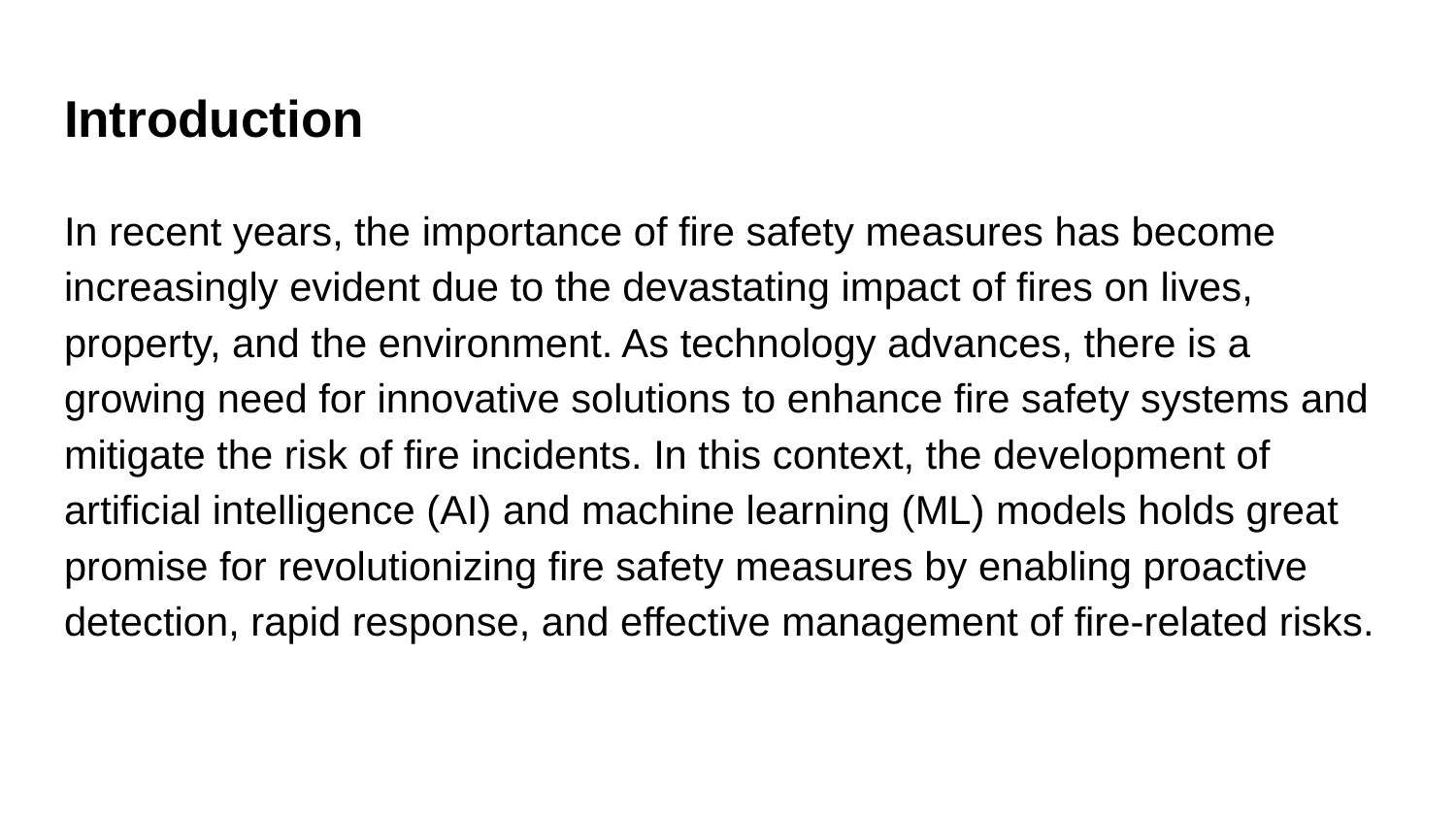

# Introduction
In recent years, the importance of fire safety measures has become increasingly evident due to the devastating impact of fires on lives, property, and the environment. As technology advances, there is a growing need for innovative solutions to enhance fire safety systems and mitigate the risk of fire incidents. In this context, the development of artificial intelligence (AI) and machine learning (ML) models holds great promise for revolutionizing fire safety measures by enabling proactive detection, rapid response, and effective management of fire-related risks.